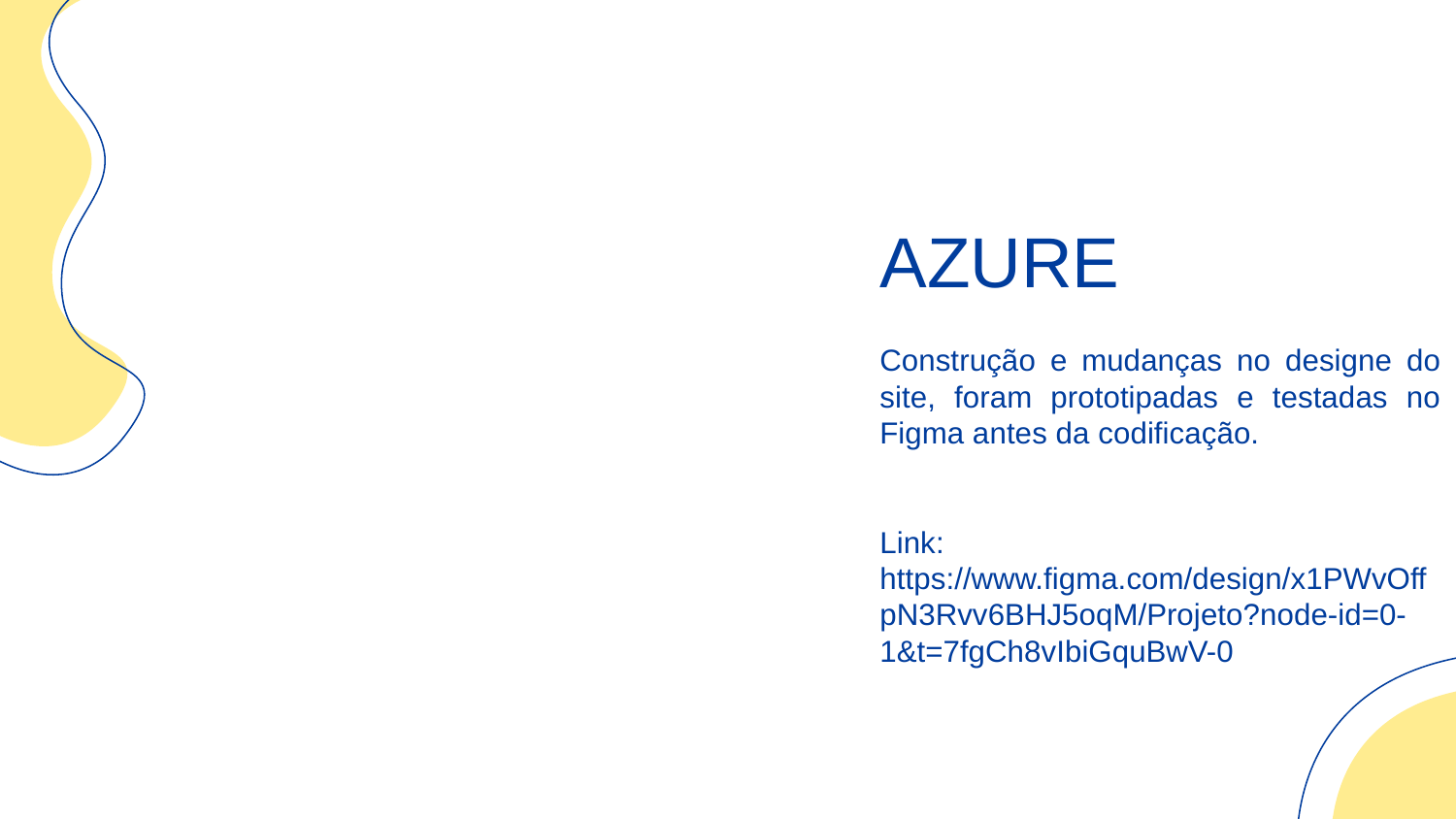

# AZURE
Construção e mudanças no designe do site, foram prototipadas e testadas no Figma antes da codificação.

Link: https://www.figma.com/design/x1PWvOffpN3Rvv6BHJ5oqM/Projeto?node-id=0-1&t=7fgCh8vIbiGquBwV-0